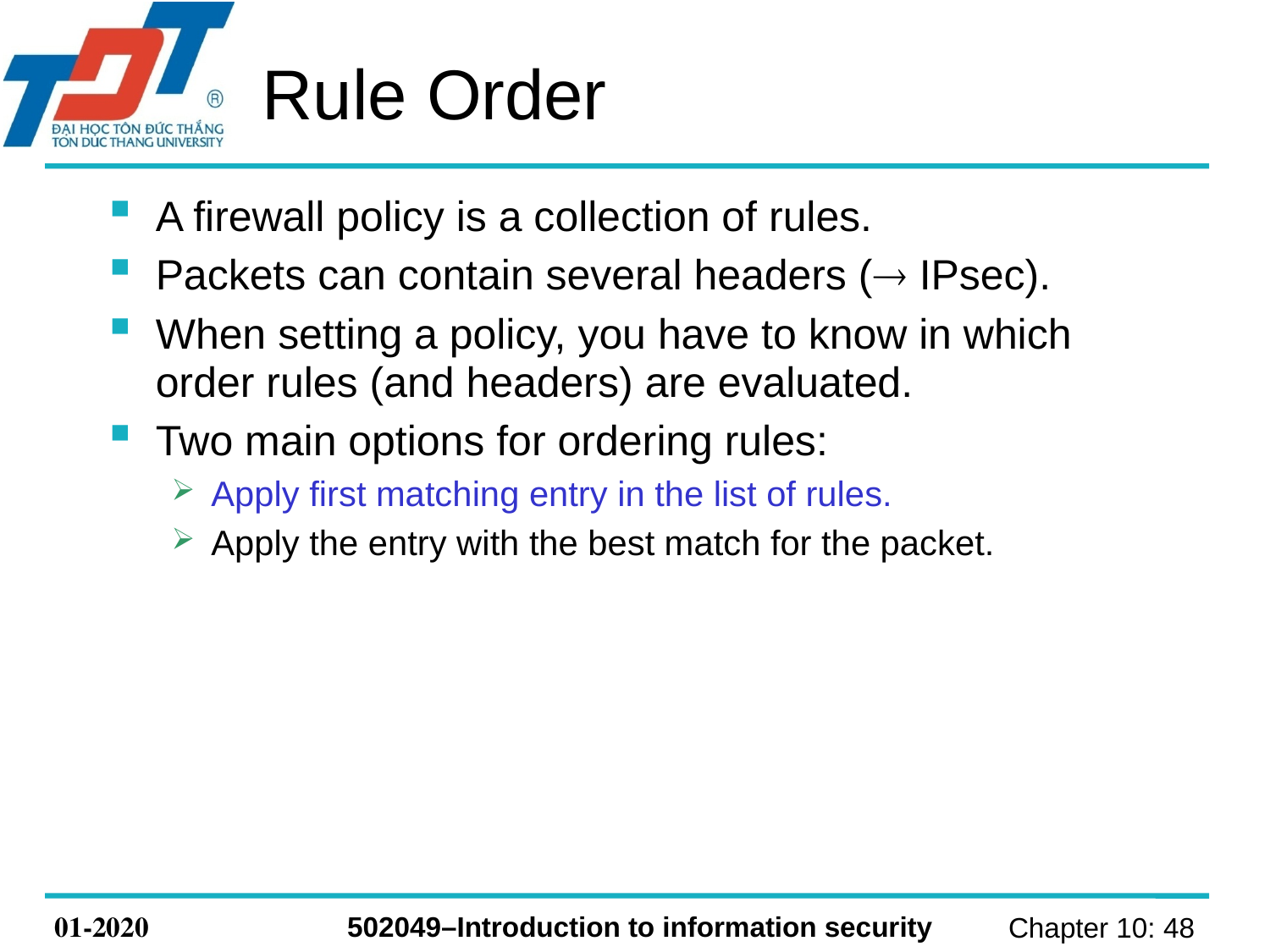

# Rule Order
A firewall policy is a collection of rules.
Packets can contain several headers (→ IPsec).
When setting a policy, you have to know in which order rules (and headers) are evaluated.
Two main options for ordering rules:
Apply first matching entry in the list of rules.
Apply the entry with the best match for the packet.